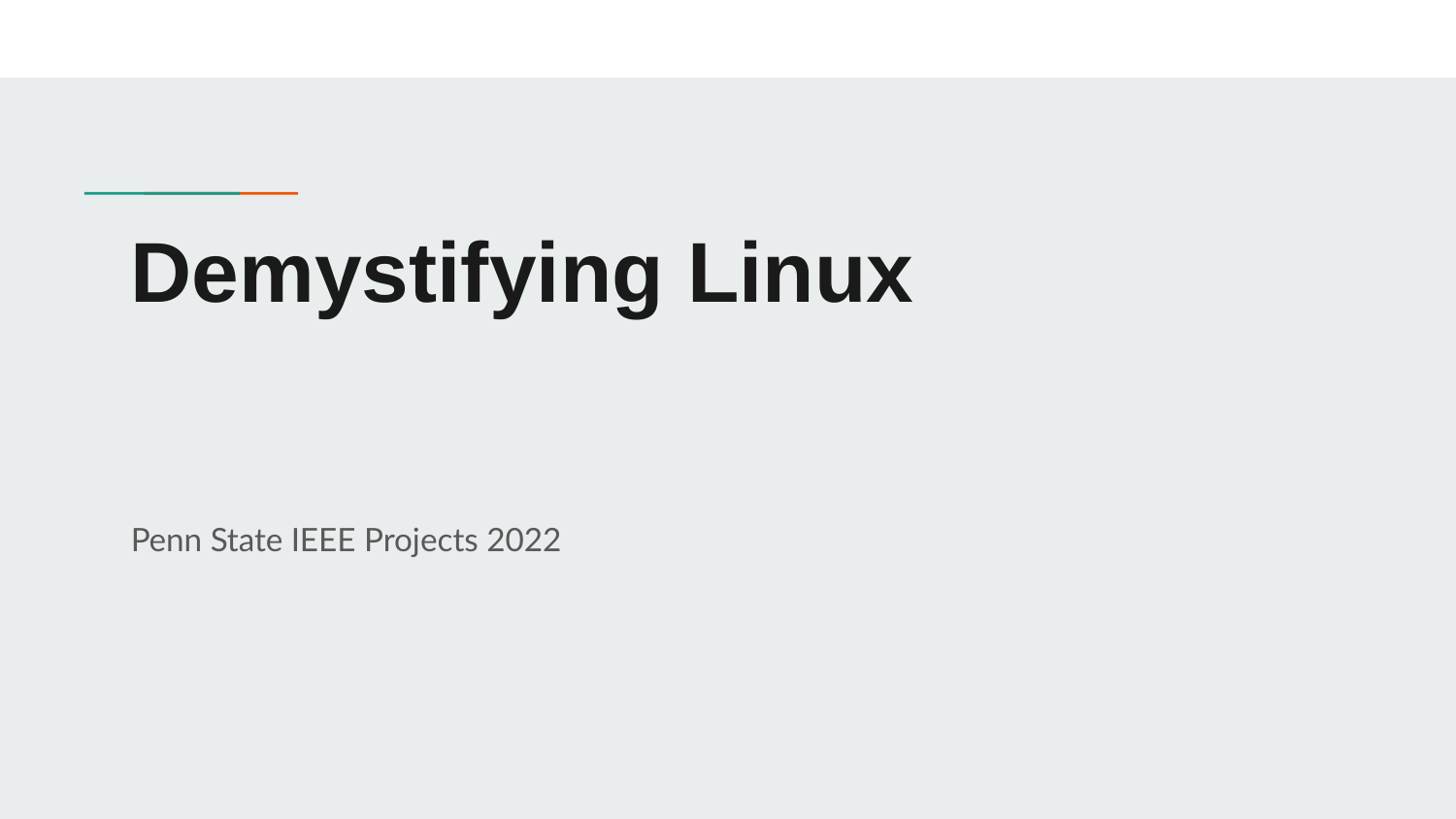

# Demystifying Linux
Penn State IEEE Projects 2022